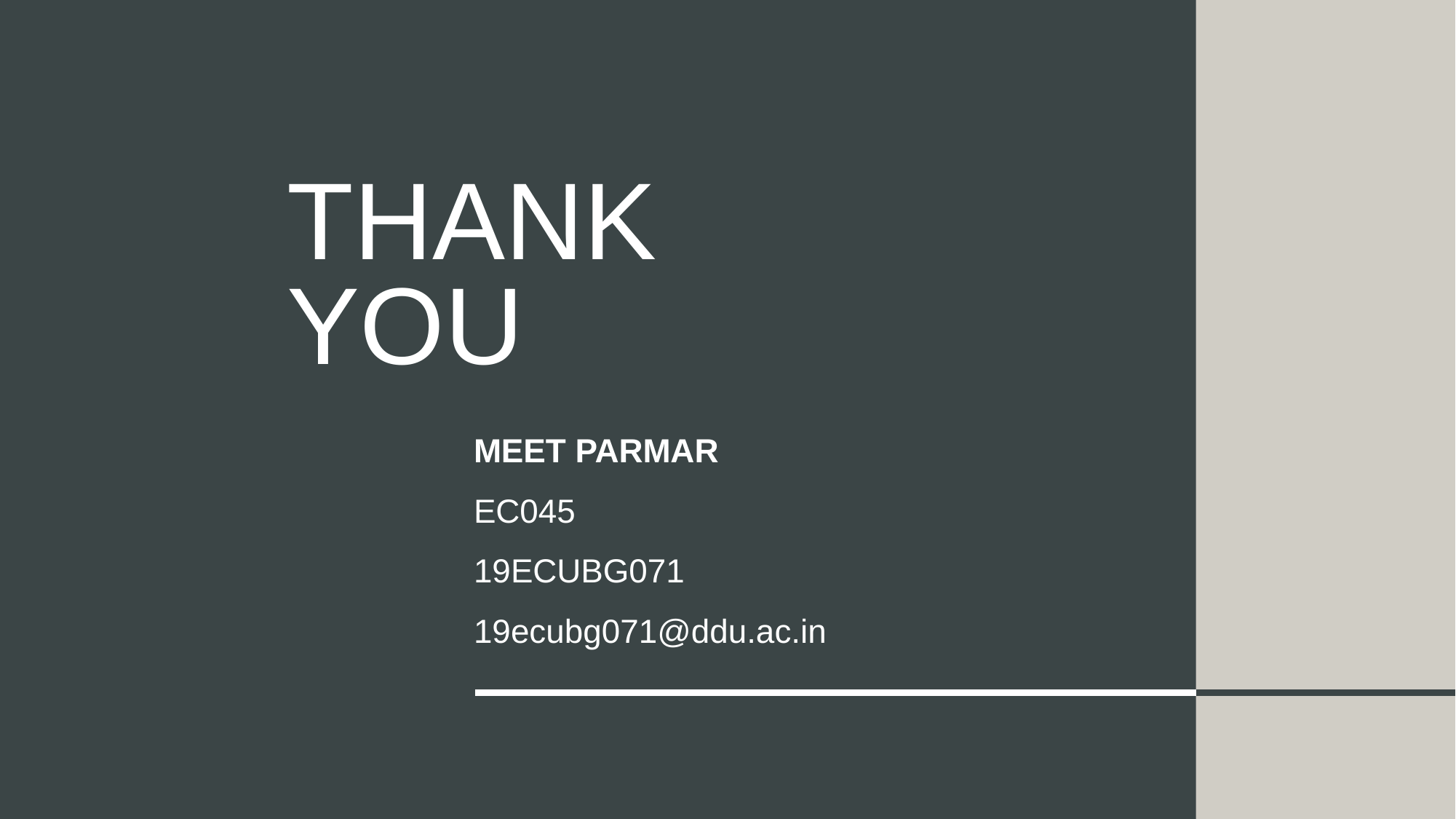

# Thank You
MEET PARMAR
EC045
19ECUBG071
19ecubg071@ddu.ac.in